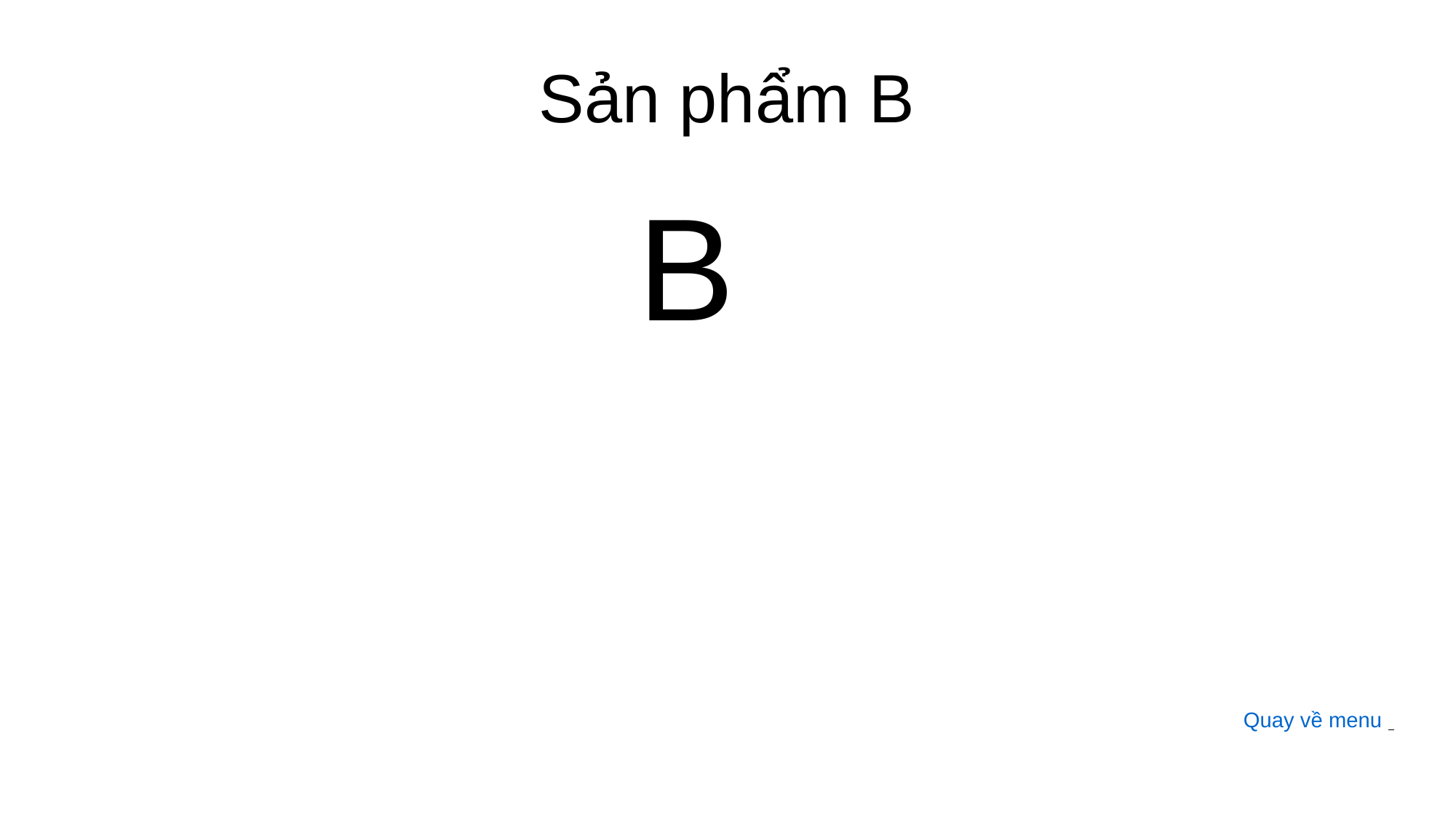

# Sản phẩm B
 B
                Quay về menu